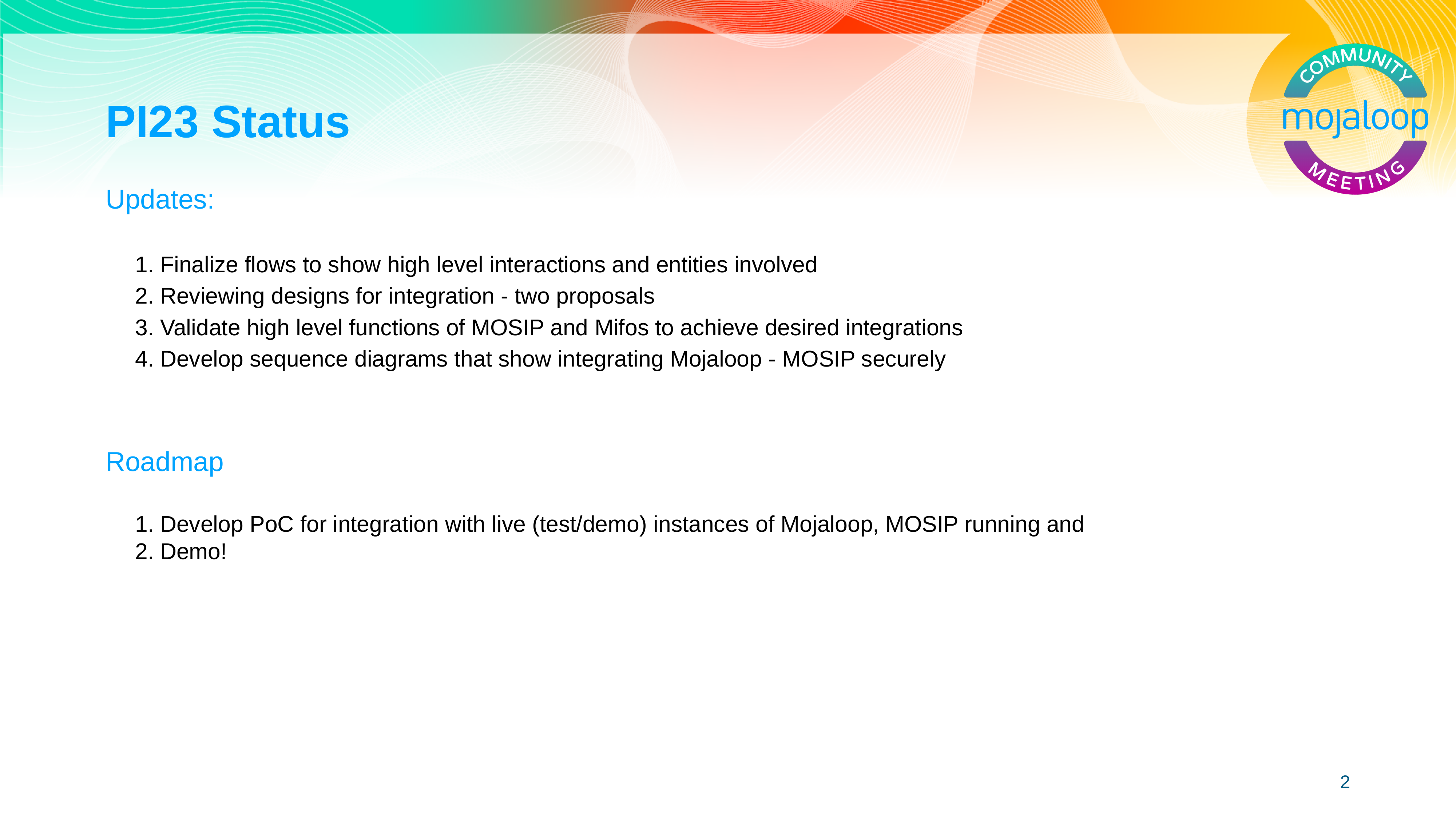

# PI23 Status
Updates:

Finalize flows to show high level interactions and entities involved
Reviewing designs for integration - two proposals
Validate high level functions of MOSIP and Mifos to achieve desired integrations
Develop sequence diagrams that show integrating Mojaloop - MOSIP securely
Roadmap

Develop PoC for integration with live (test/demo) instances of Mojaloop, MOSIP running and
Demo!
2